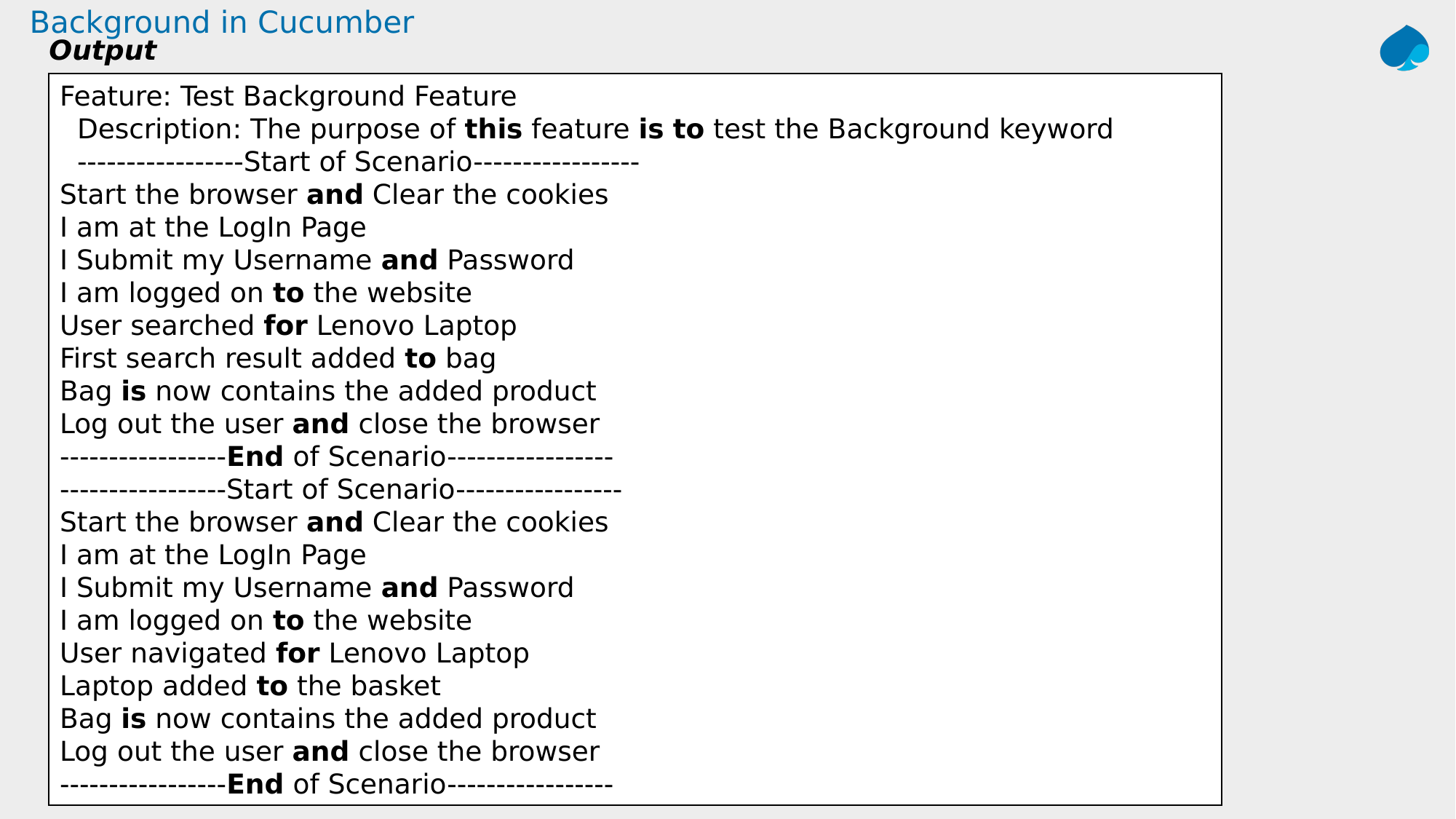

# Background in Cucumber
Output

Feature: Test Background Feature
  Description: The purpose of this feature is to test the Background keyword
  -----------------Start of Scenario-----------------
Start the browser and Clear the cookies
I am at the LogIn Page
I Submit my Username and Password
I am logged on to the website
User searched for Lenovo Laptop
First search result added to bag
Bag is now contains the added product
Log out the user and close the browser
-----------------End of Scenario-----------------
-----------------Start of Scenario-----------------
Start the browser and Clear the cookies
I am at the LogIn Page
I Submit my Username and Password
I am logged on to the website
User navigated for Lenovo Laptop
Laptop added to the basket
Bag is now contains the added product
Log out the user and close the browser
-----------------End of Scenario-----------------